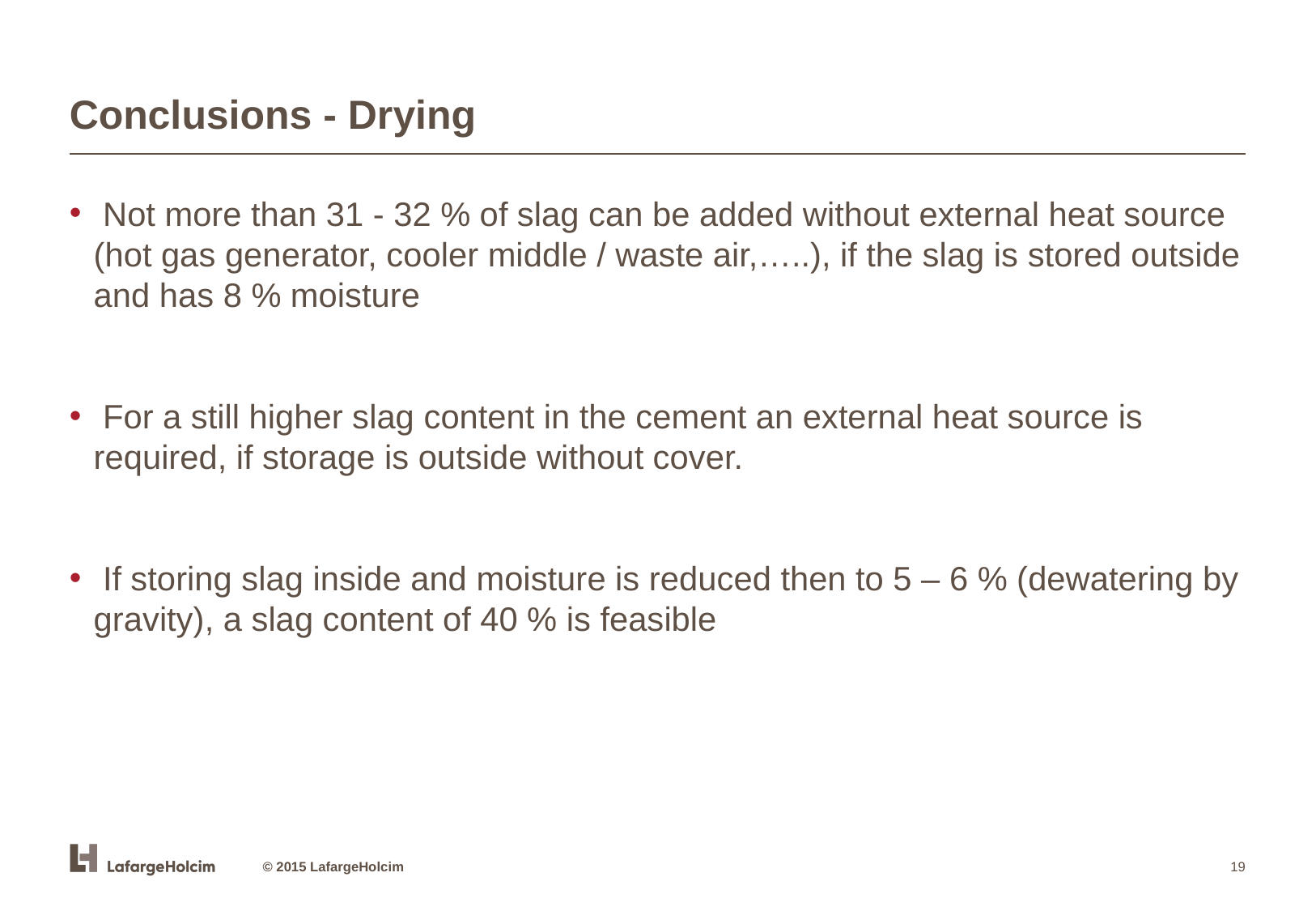

# Conclusions - Drying
 Not more than 31 - 32 % of slag can be added without external heat source (hot gas generator, cooler middle / waste air,…..), if the slag is stored outside and has 8 % moisture

 For a still higher slag content in the cement an external heat source is required, if storage is outside without cover.

 If storing slag inside and moisture is reduced then to 5 – 6 % (dewatering by gravity), a slag content of 40 % is feasible
   © 2015 LafargeHolcim
19